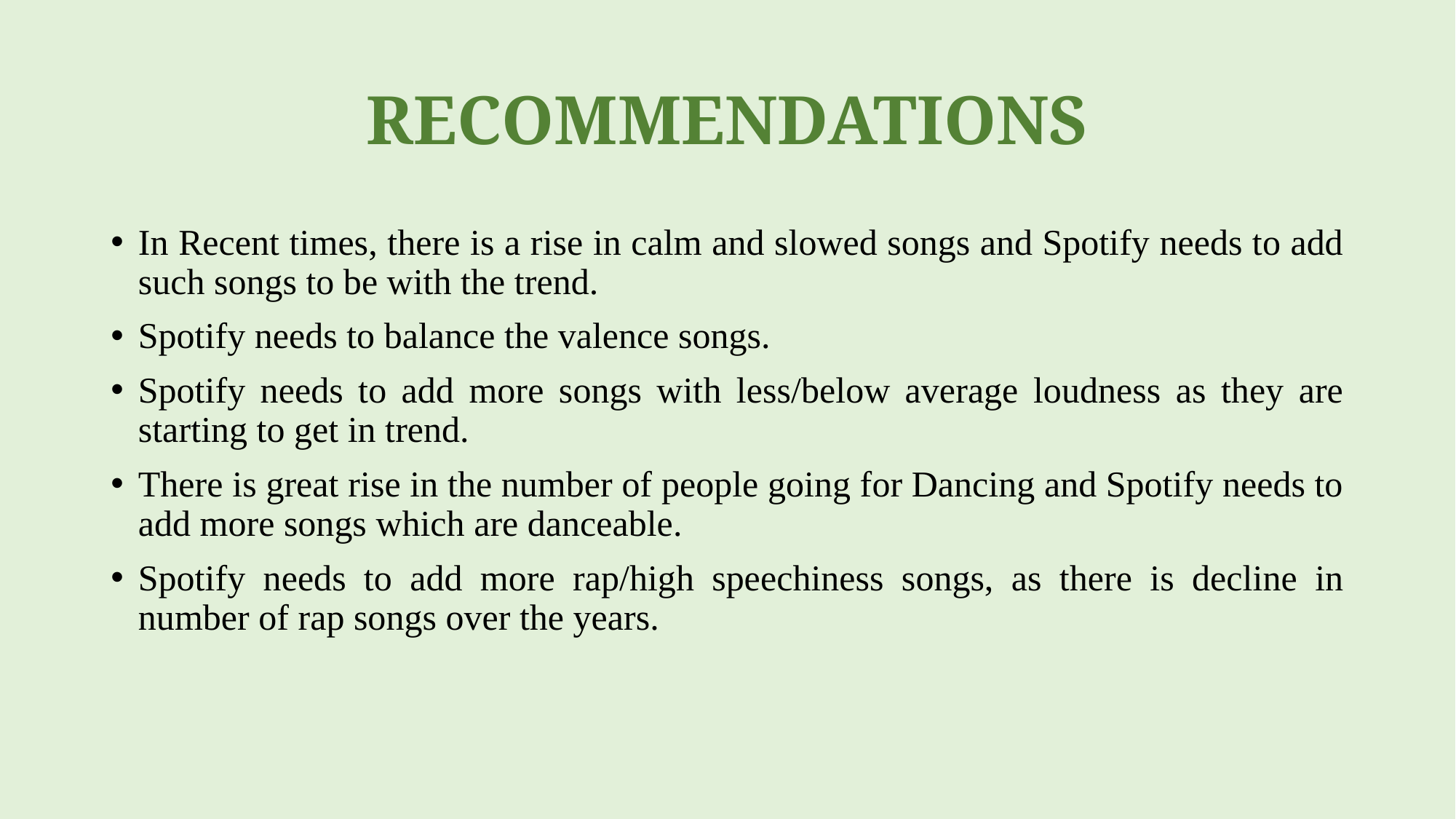

# RECOMMENDATIONS
In Recent times, there is a rise in calm and slowed songs and Spotify needs to add such songs to be with the trend.
Spotify needs to balance the valence songs.
Spotify needs to add more songs with less/below average loudness as they are starting to get in trend.
There is great rise in the number of people going for Dancing and Spotify needs to add more songs which are danceable.
Spotify needs to add more rap/high speechiness songs, as there is decline in number of rap songs over the years.